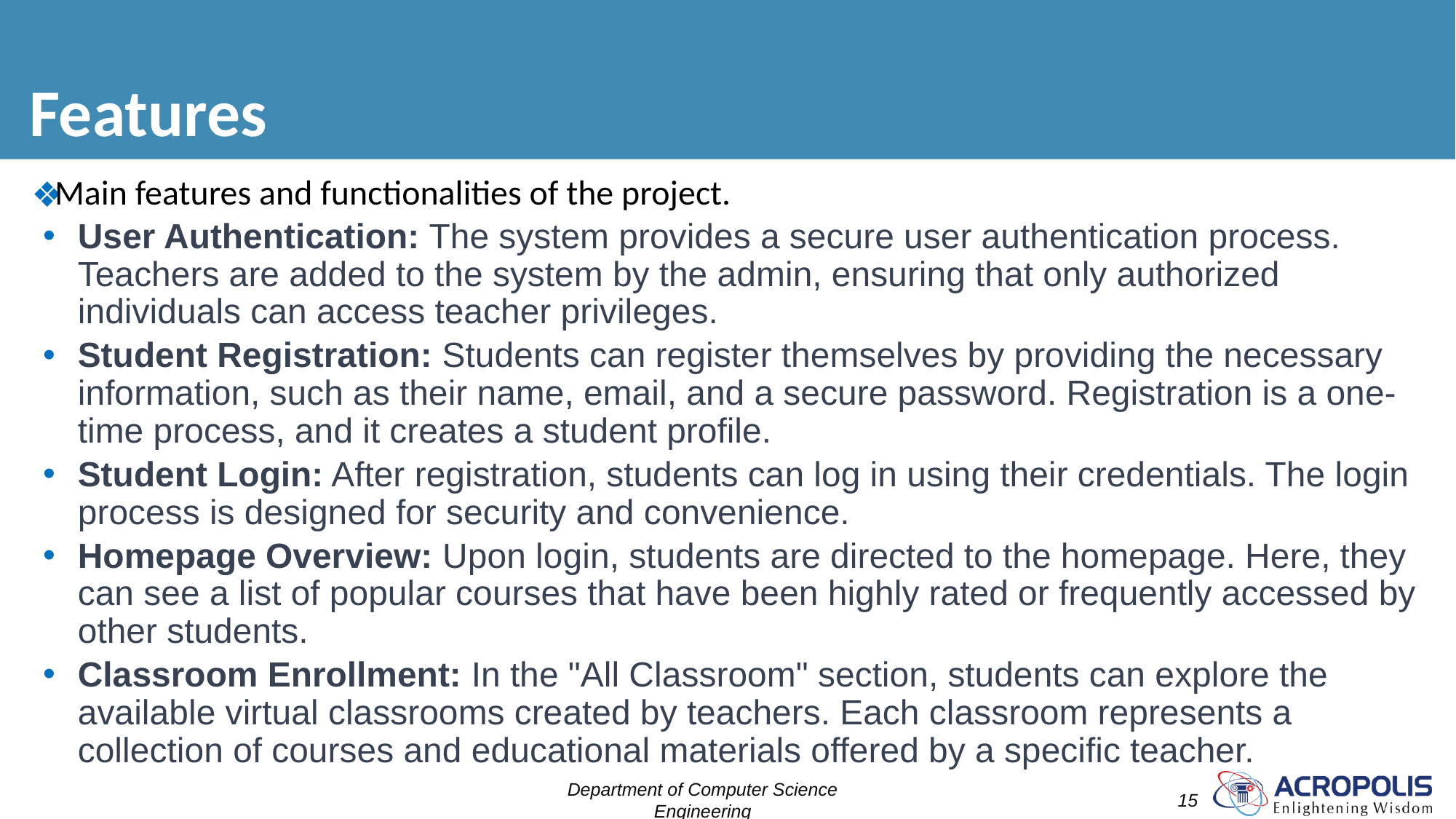

# Features
Main features and functionalities of the project.
User Authentication: The system provides a secure user authentication process. Teachers are added to the system by the admin, ensuring that only authorized individuals can access teacher privileges.
Student Registration: Students can register themselves by providing the necessary information, such as their name, email, and a secure password. Registration is a one-time process, and it creates a student profile.
Student Login: After registration, students can log in using their credentials. The login process is designed for security and convenience.
Homepage Overview: Upon login, students are directed to the homepage. Here, they can see a list of popular courses that have been highly rated or frequently accessed by other students.
Classroom Enrollment: In the "All Classroom" section, students can explore the available virtual classrooms created by teachers. Each classroom represents a collection of courses and educational materials offered by a specific teacher.

Department of Computer Science Engineering
15